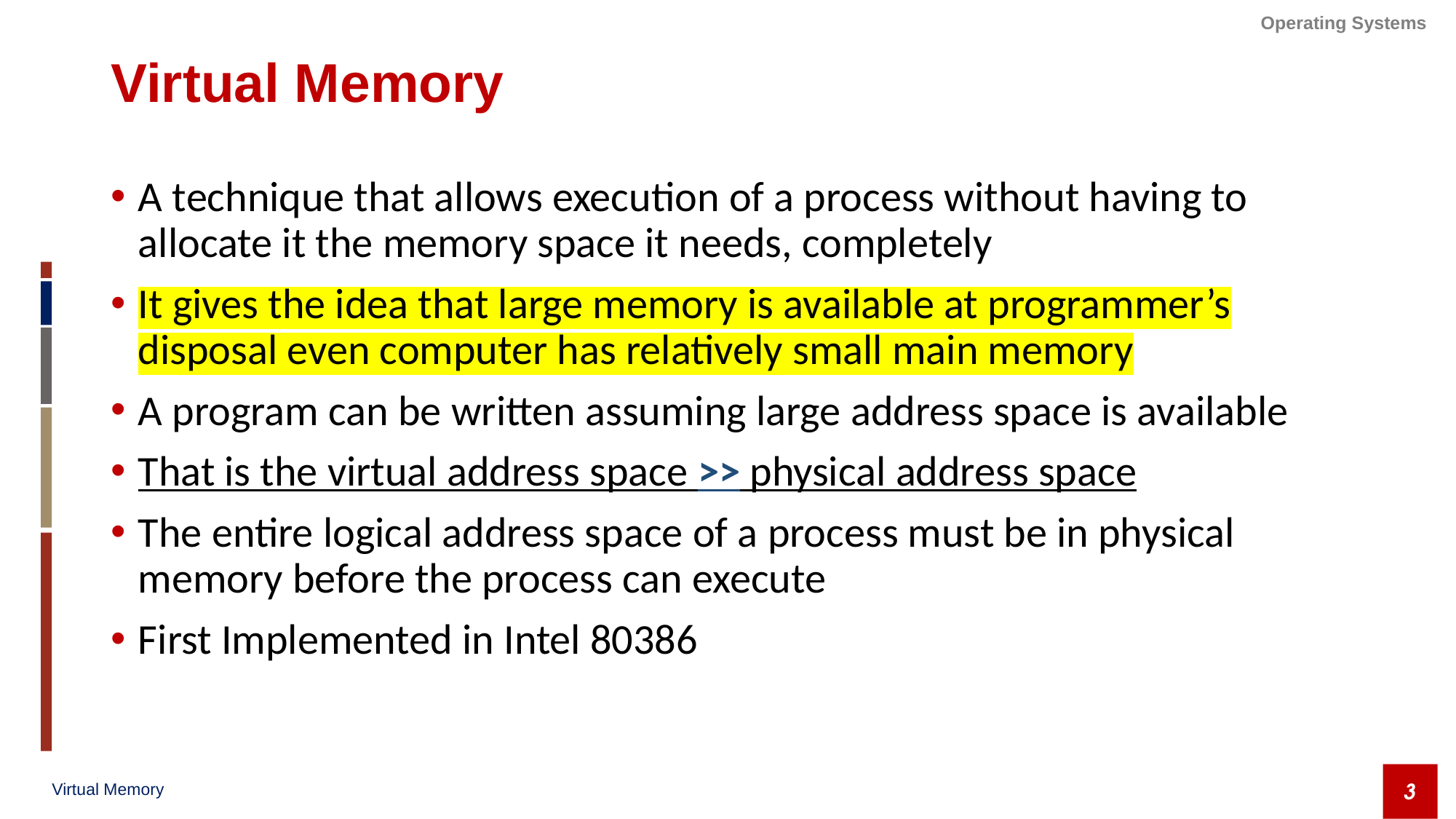

# Virtual Memory
A technique that allows execution of a process without having to allocate it the memory space it needs, completely
It gives the idea that large memory is available at programmer’s disposal even computer has relatively small main memory
A program can be written assuming large address space is available
That is the virtual address space >> physical address space
The entire logical address space of a process must be in physical memory before the process can execute
First Implemented in Intel 80386